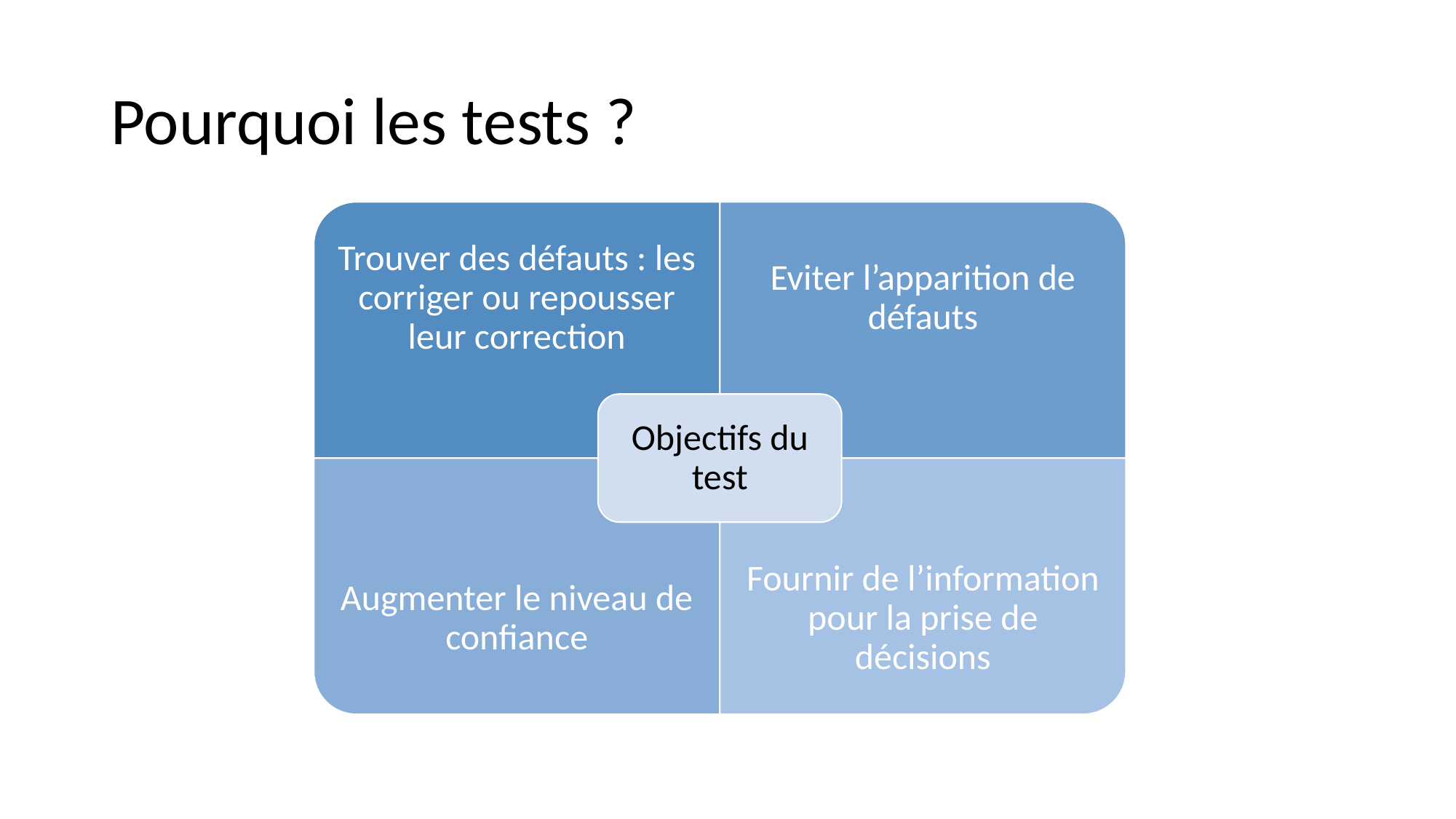

# Pourquoi les tests ?
Trouver des défauts : les corriger ou repousser leur correction
Eviter l’apparition de défauts
Objectifs du test
Fournir de l’information pour la prise de décisions
Augmenter le niveau de confiance